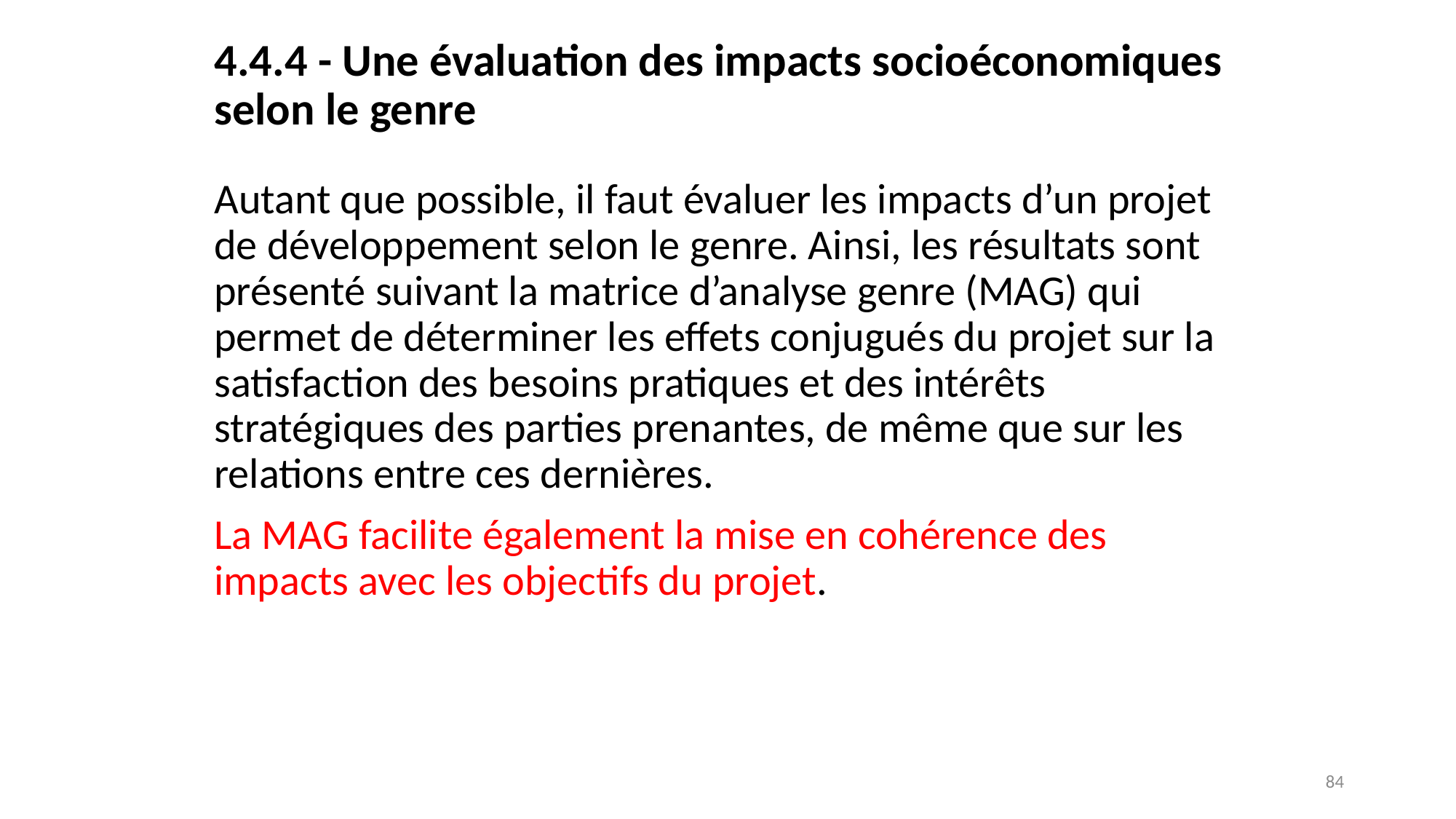

4.4.4 - Une évaluation des impacts socioéconomiques selon le genre
Autant que possible, il faut évaluer les impacts d’un projet de développement selon le genre. Ainsi, les résultats sont présenté suivant la matrice d’analyse genre (MAG) qui permet de déterminer les effets conjugués du projet sur la satisfaction des besoins pratiques et des intérêts stratégiques des parties prenantes, de même que sur les relations entre ces dernières.
La MAG facilite également la mise en cohérence des impacts avec les objectifs du projet.

84